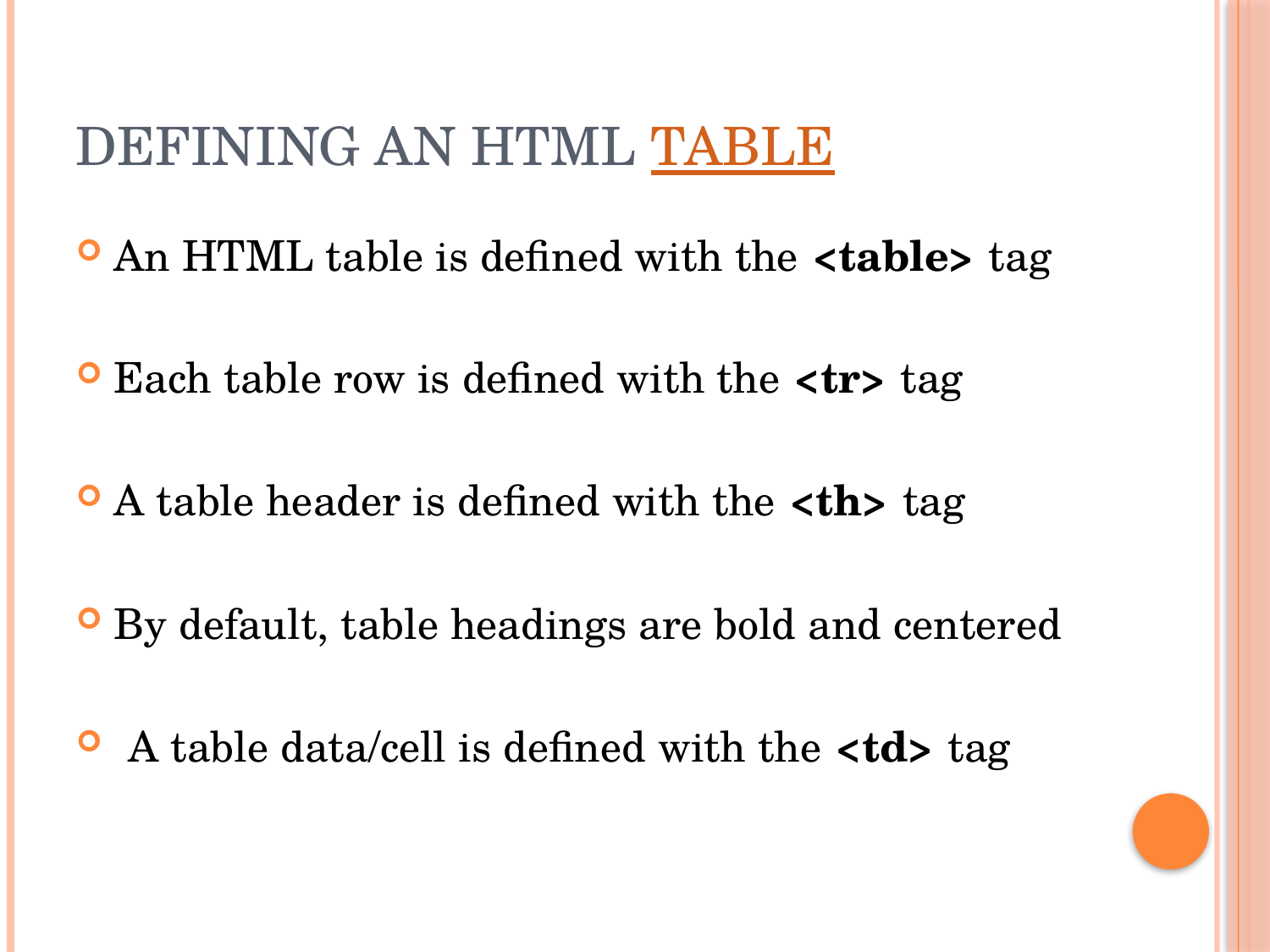

# Defining an HTML Table
An HTML table is defined with the <table> tag

Each table row is defined with the <tr> tag

A table header is defined with the <th> tag

By default, table headings are bold and centered

 A table data/cell is defined with the <td> tag